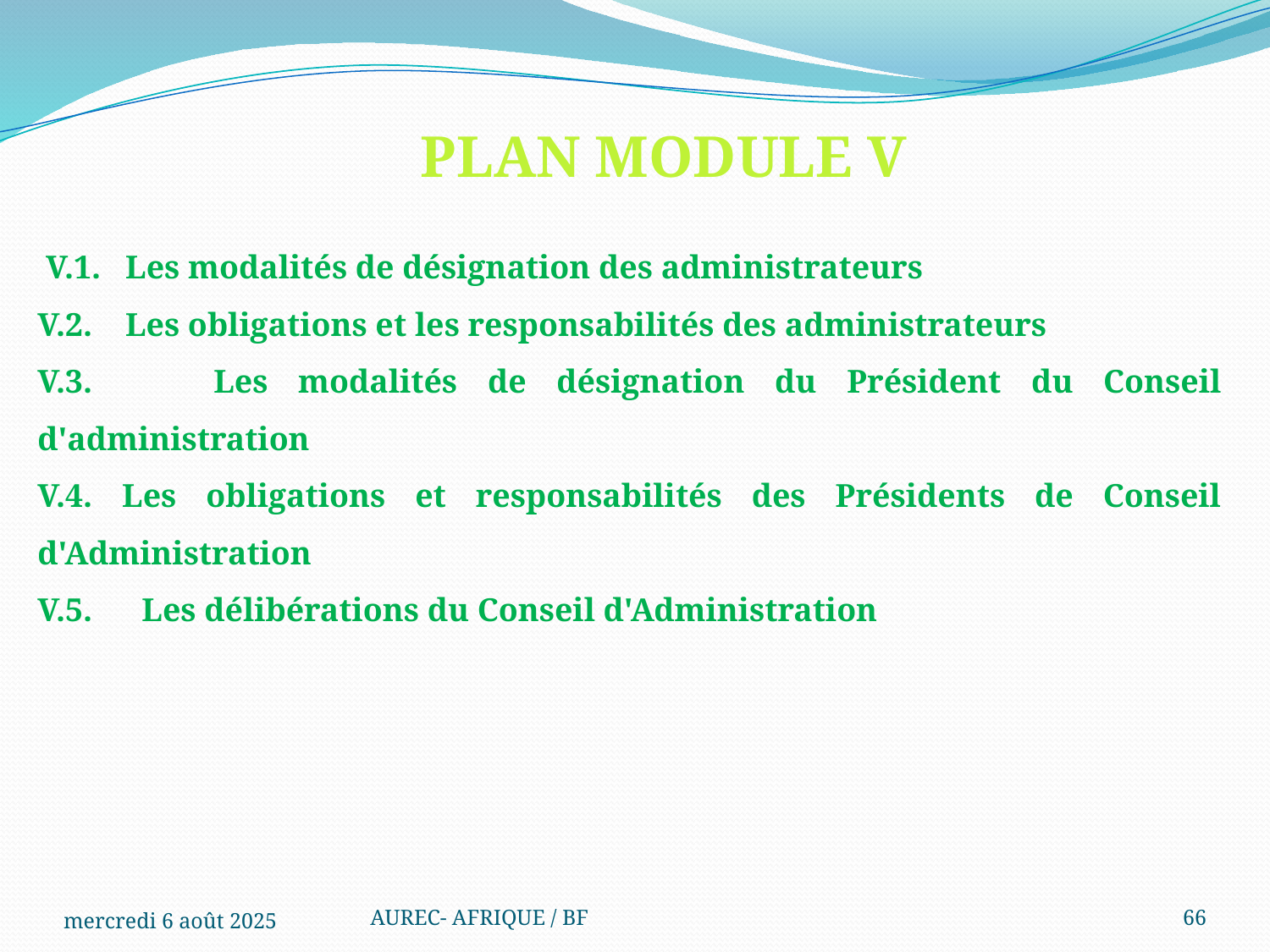

PLAN MODULE V
 V.1.   Les modalités de désignation des administrateurs
V.2.    Les obligations et les responsabilités des administrateurs
V.3.    Les modalités de désignation du Président du Conseil d'administration
V.4. Les obligations et responsabilités des Présidents de Conseil d'Administration
V.5.      Les délibérations du Conseil d'Administration

mercredi 6 août 2025
AUREC- AFRIQUE / BF
66